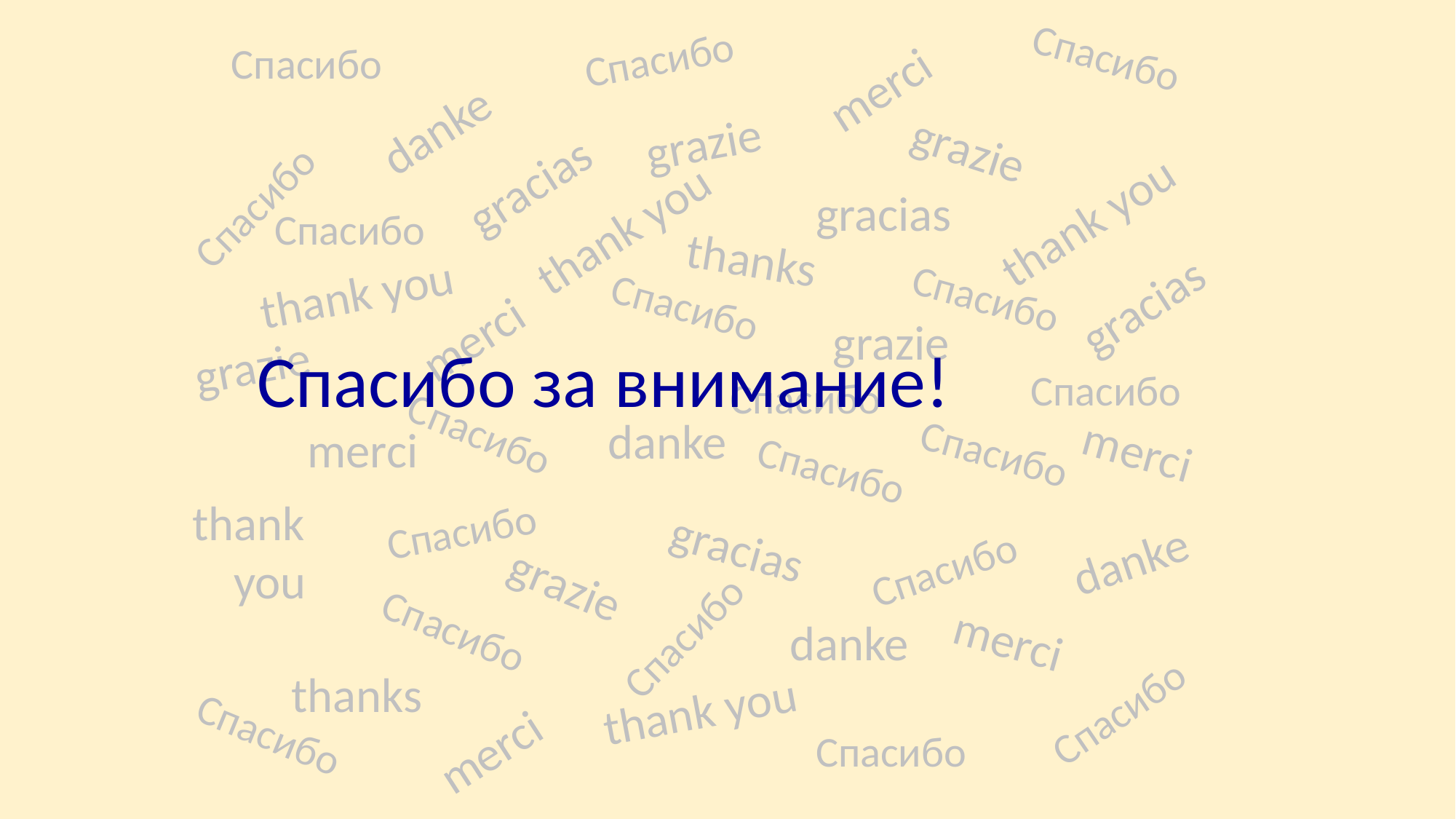

Спасибо
Спасибо
merci
Спасибо
danke
grazie
grazie
gracias
Спасибо
thank you
thank you
gracias
Спасибо
thanks
thank you
gracias
Спасибо
Спасибо
merci
# Спасибо за внимание!
grazie
grazie
Спасибо
Спасибо
danke
Спасибо
merci
Спасибо
merci
Спасибо
thank you
Спасибо
danke
gracias
Спасибо
grazie
Спасибо
Спасибо
danke
merci
thanks
thank you
Спасибо
merci
Спасибо
Спасибо